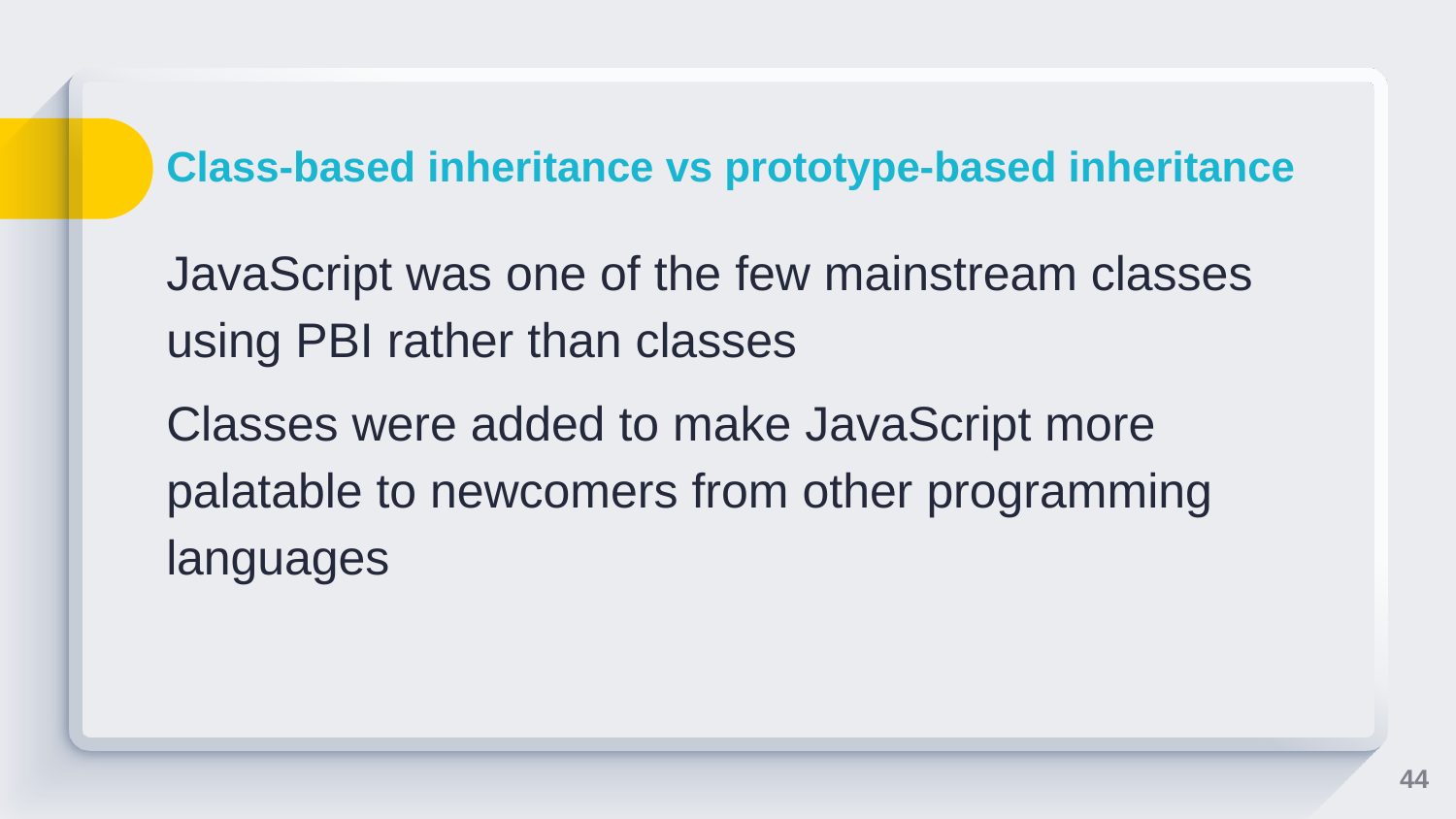

# Class-based inheritance vs prototype-based inheritance
JavaScript was one of the few mainstream classes using PBI rather than classes
Classes were added to make JavaScript more palatable to newcomers from other programming languages
44